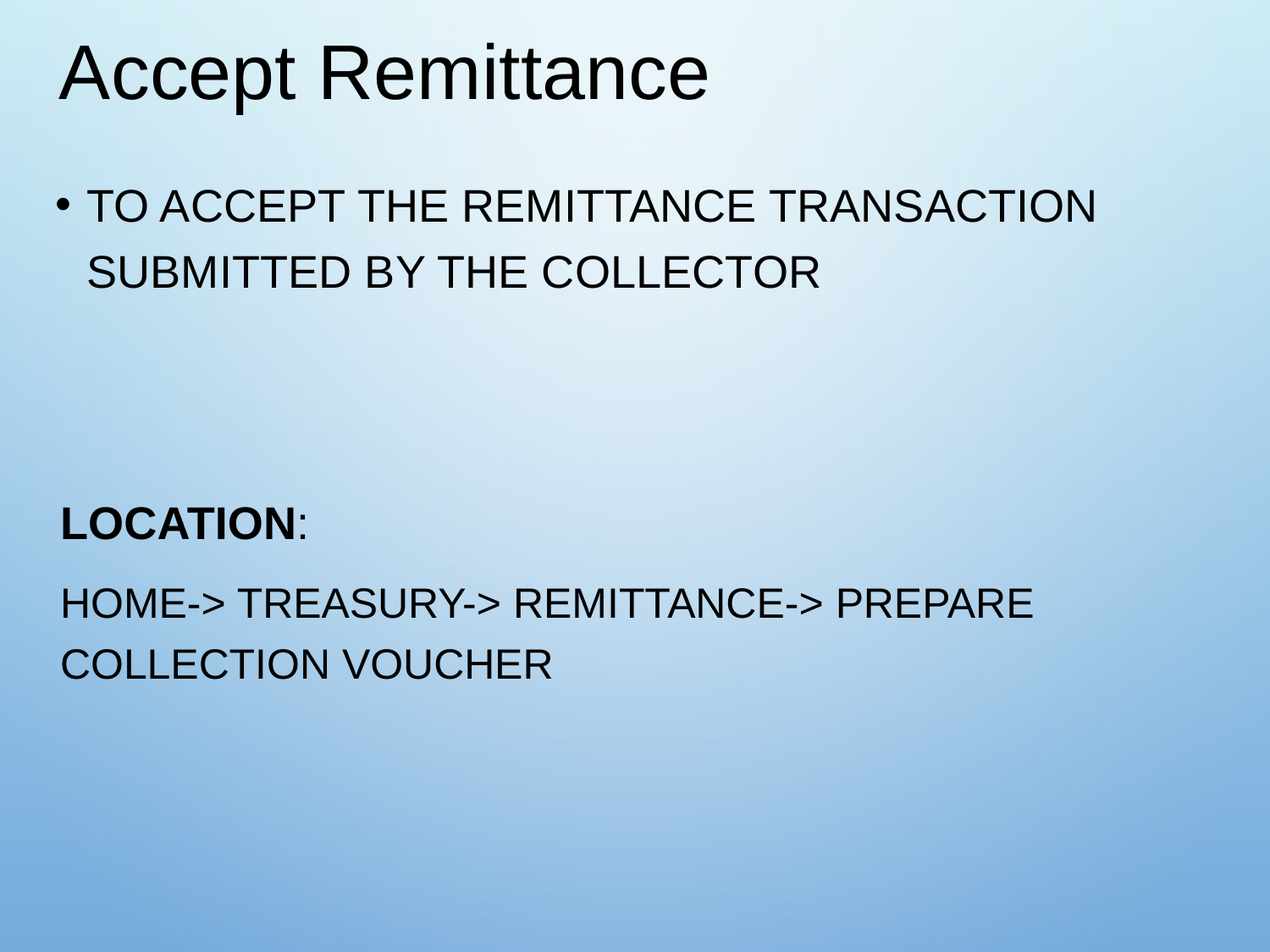

Accept Remittance
To accept the remittance transaction submitted by the collector

Location:
Home-> Treasury-> Remittance-> Prepare Collection Voucher